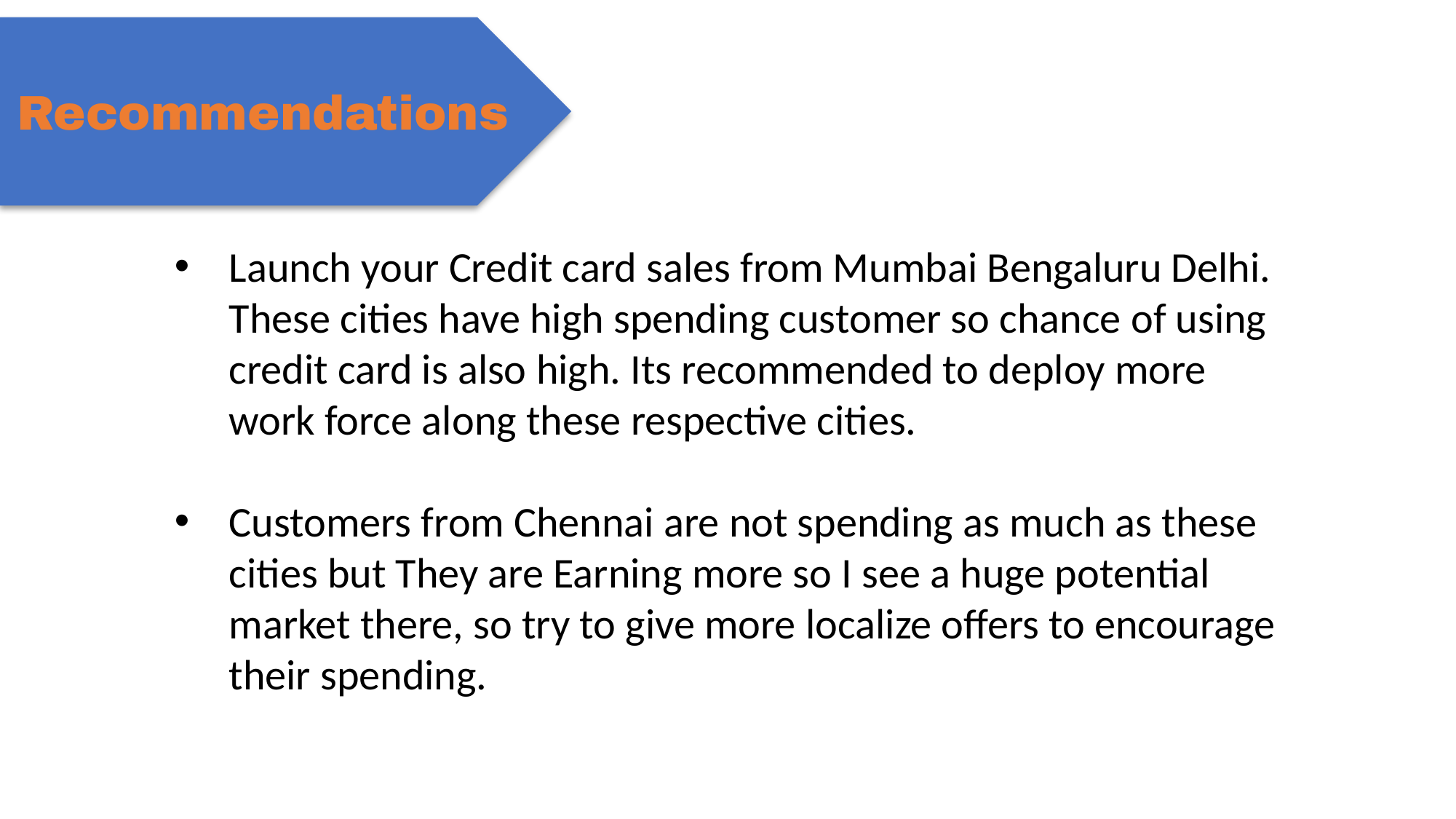

Recommendations
Launch your Credit card sales from Mumbai Bengaluru Delhi. These cities have high spending customer so chance of using credit card is also high. Its recommended to deploy more work force along these respective cities.

Customers from Chennai are not spending as much as these cities but They are Earning more so I see a huge potential market there, so try to give more localize offers to encourage their spending.